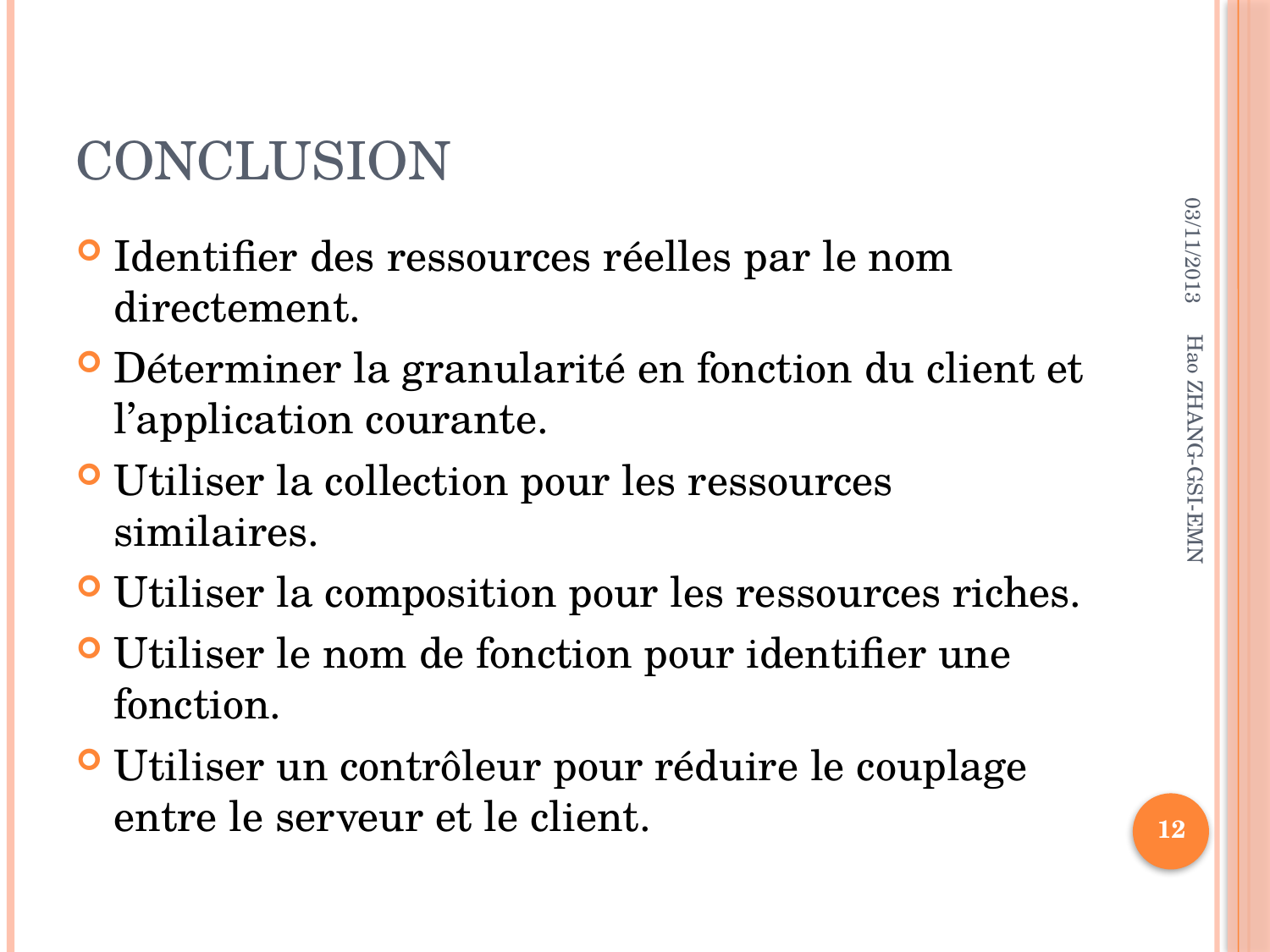

# Conclusion
03/11/2013
Identifier des ressources réelles par le nom directement.
Déterminer la granularité en fonction du client et l’application courante.
Utiliser la collection pour les ressources similaires.
Utiliser la composition pour les ressources riches.
Utiliser le nom de fonction pour identifier une fonction.
Utiliser un contrôleur pour réduire le couplage entre le serveur et le client.
Hao ZHANG-GSI-EMN
12